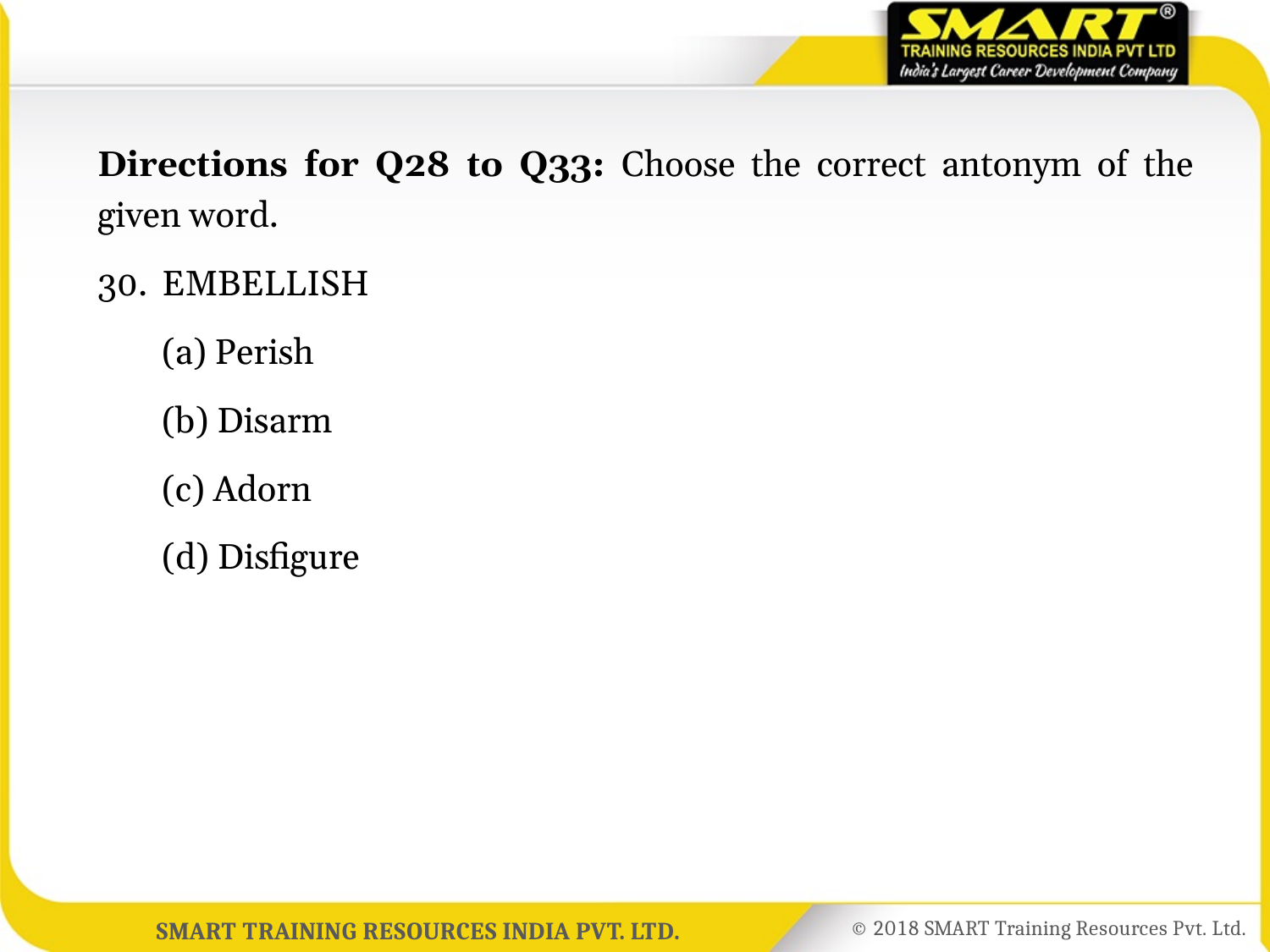

Directions for Q28 to Q33: Choose the correct antonym of the given word.
30.	EMBELLISH
	(a) Perish
	(b) Disarm
	(c) Adorn
	(d) Disfigure